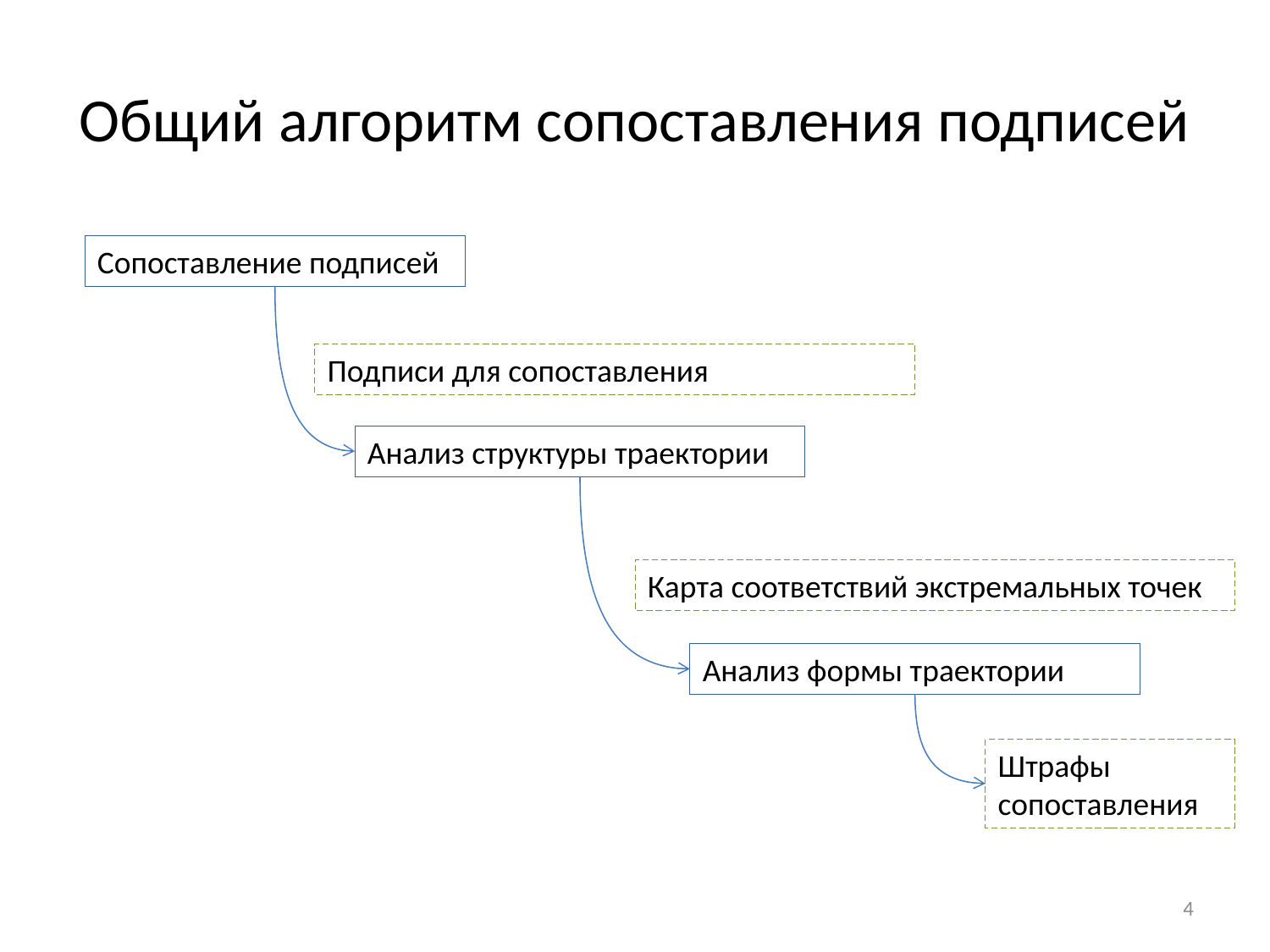

# Общий алгоритм сопоставления подписей
Сопоставление подписей
Подписи для сопоставления
Анализ структуры траектории
Карта соответствий экстремальных точек
Анализ формы траектории
Штрафы
сопоставления
4